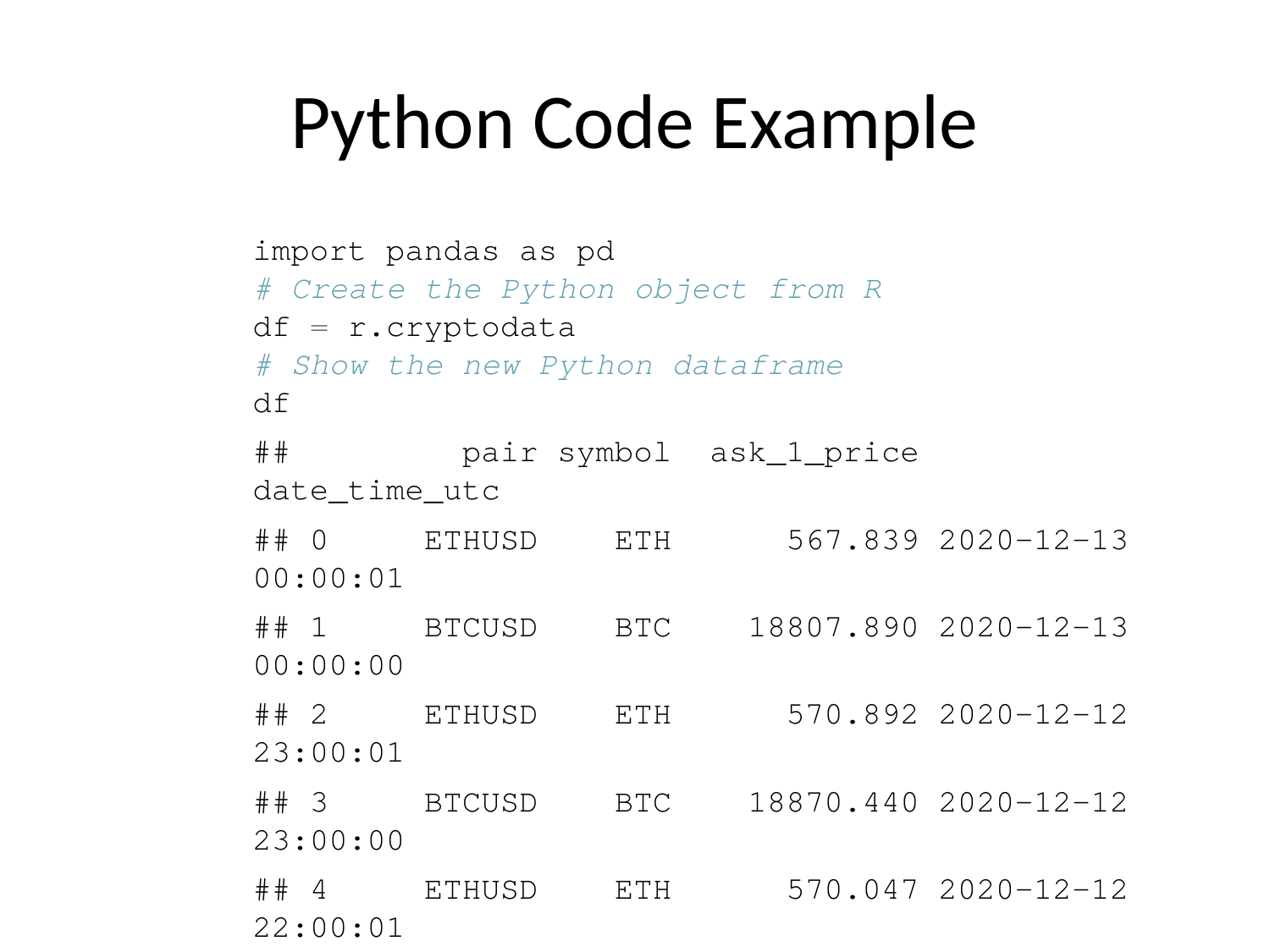

# Python Code Example
import pandas as pd
# Create the Python object from R
df = r.cryptodata
# Show the new Python dataframe
df
##         pair symbol  ask_1_price       date_time_utc
## 0     ETHUSD    ETH      567.839 2020-12-13 00:00:01
## 1     BTCUSD    BTC    18807.890 2020-12-13 00:00:00
## 2     ETHUSD    ETH      570.892 2020-12-12 23:00:01
## 3     BTCUSD    BTC    18870.440 2020-12-12 23:00:00
## 4     ETHUSD    ETH      570.047 2020-12-12 22:00:01
## ...      ...    ...          ...                 ...
## 5109  BTCUSD    BTC    11972.900 2020-08-10 06:03:50
## 5110  BTCUSD    BTC    11985.890 2020-08-10 05:03:48
## 5111  BTCUSD    BTC    11997.470 2020-08-10 04:32:55
## 5112  BTCUSD    BTC    10686.880                 NaT
## 5113  ETHUSD    ETH      357.844                 NaT
##
## [5114 rows x 4 columns]